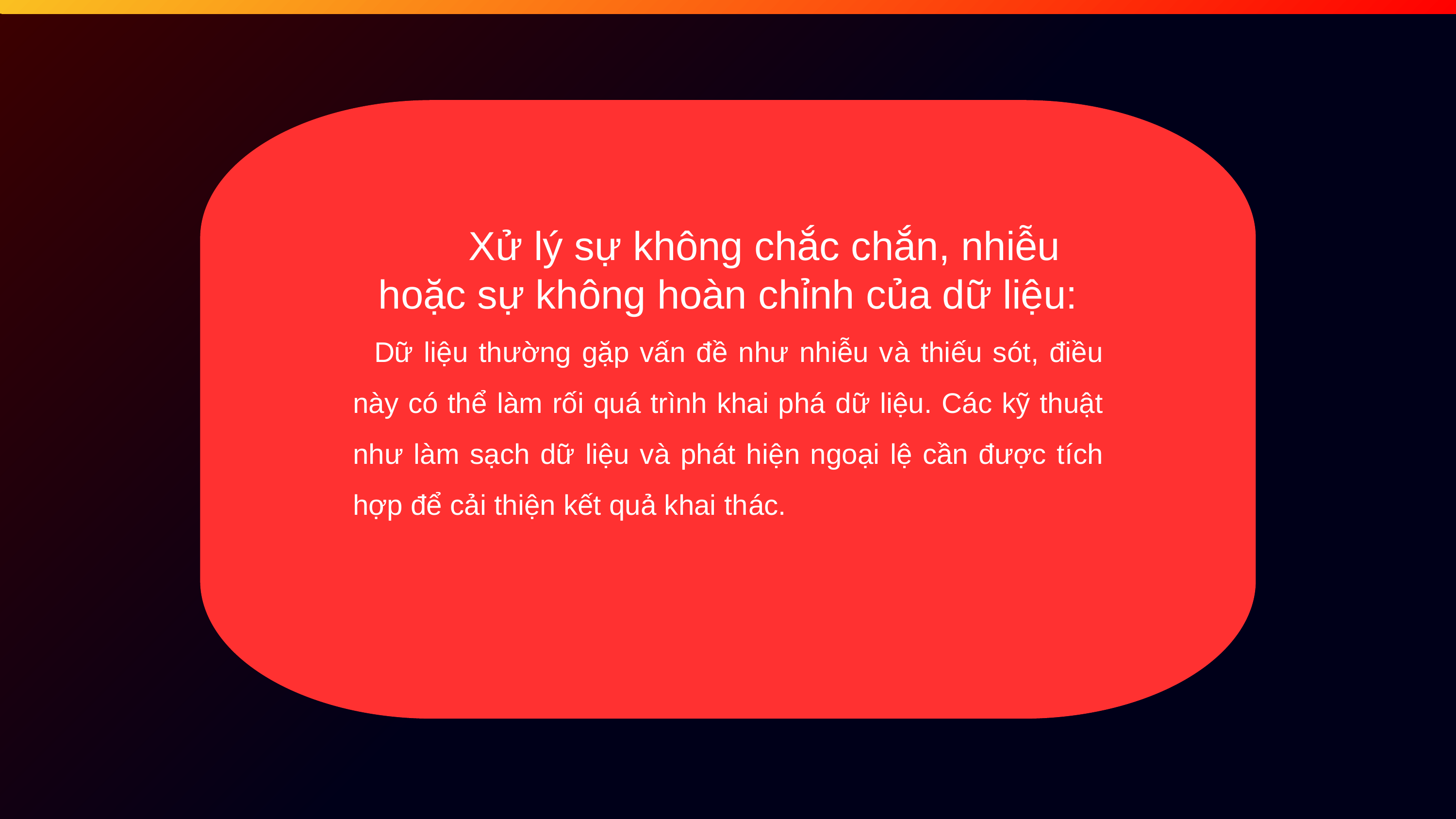

Xử lý sự không chắc chắn, nhiễu hoặc sự không hoàn chỉnh của dữ liệu:
  Dữ liệu thường gặp vấn đề như nhiễu và thiếu sót, điều này có thể làm rối quá trình khai phá dữ liệu. Các kỹ thuật như làm sạch dữ liệu và phát hiện ngoại lệ cần được tích hợp để cải thiện kết quả khai thác.